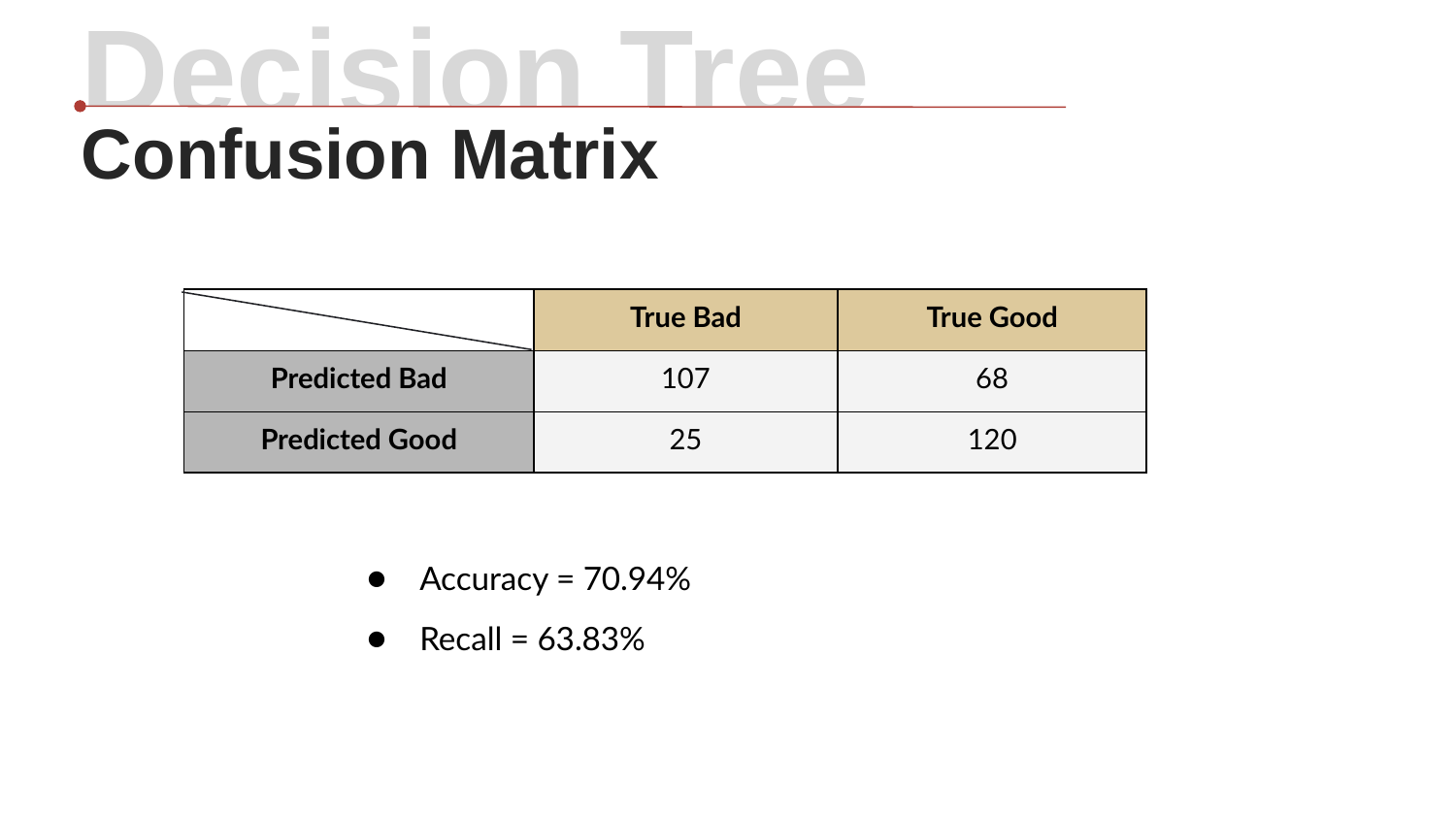

Decision Tree

Confusion Matrix

Accuracy = 70.94%
Recall = 63.83%
|  | True Bad | True Good |
| --- | --- | --- |
| Predicted Bad | 107 | 68 |
| Predicted Good | 25 | 120 |